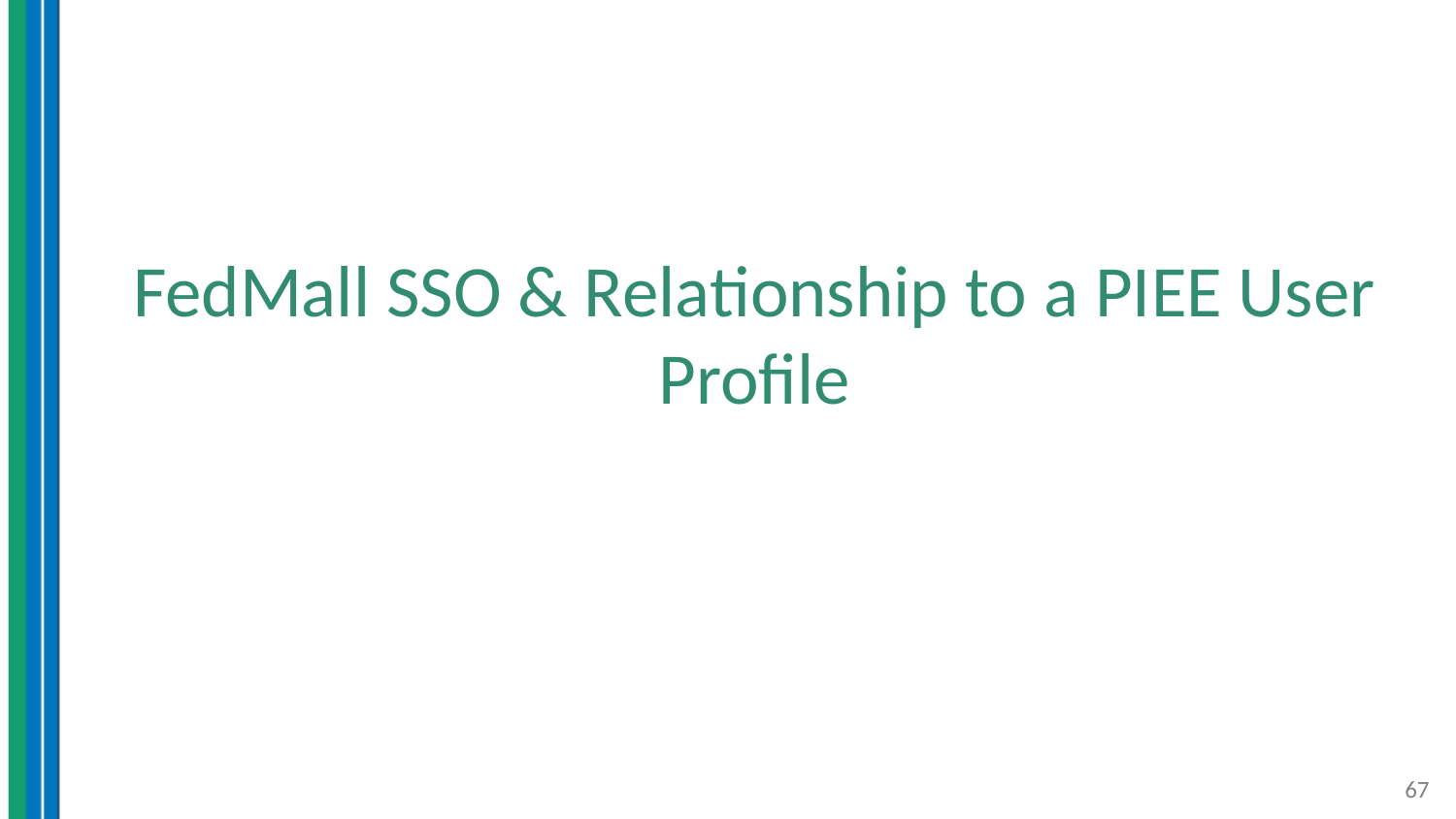

FedMall SSO & Relationship to a PIEE User Profile